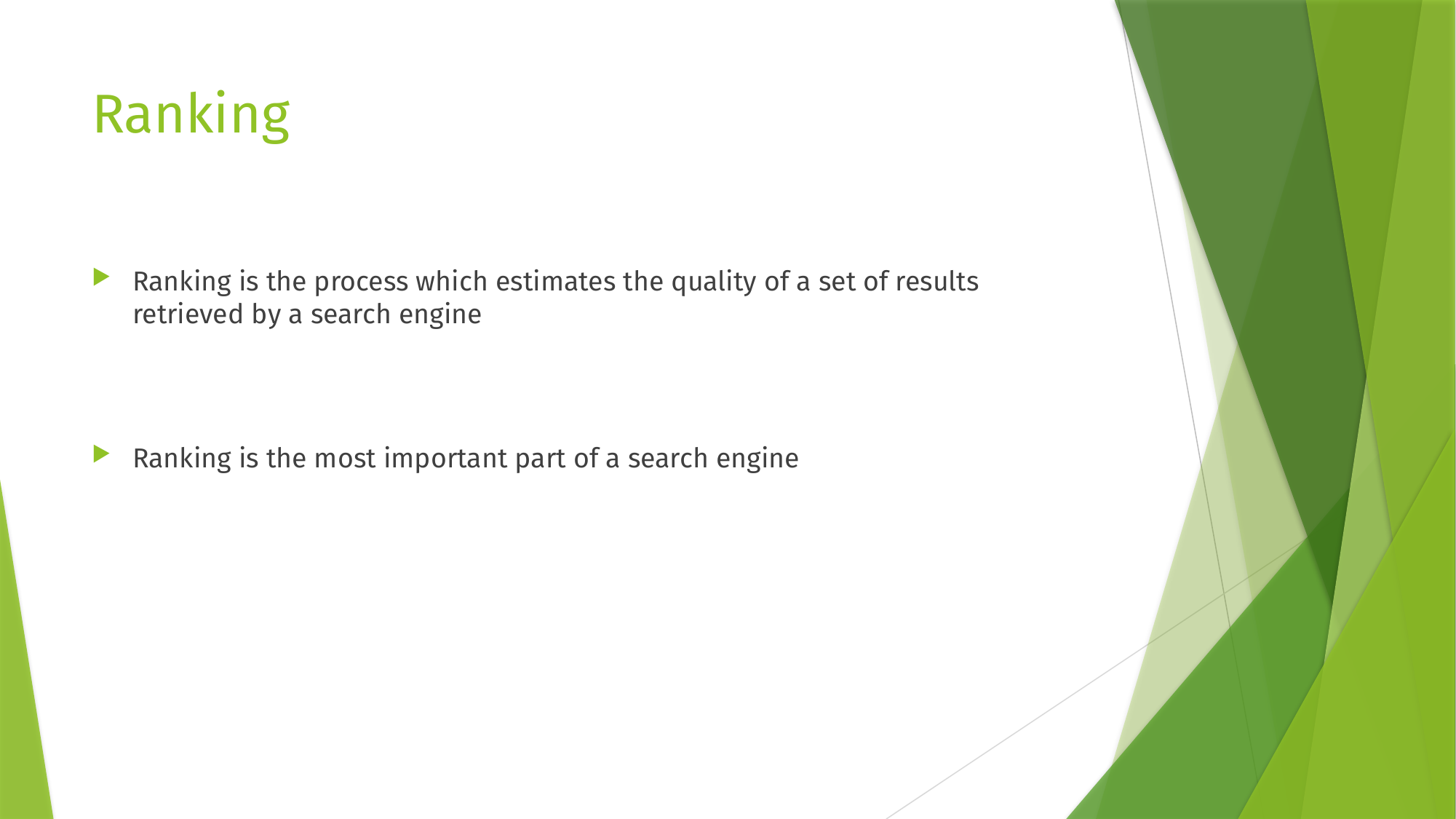

# Ranking
Ranking is the process which estimates the quality of a set of results retrieved by a search engine

Ranking is the most important part of a search engine